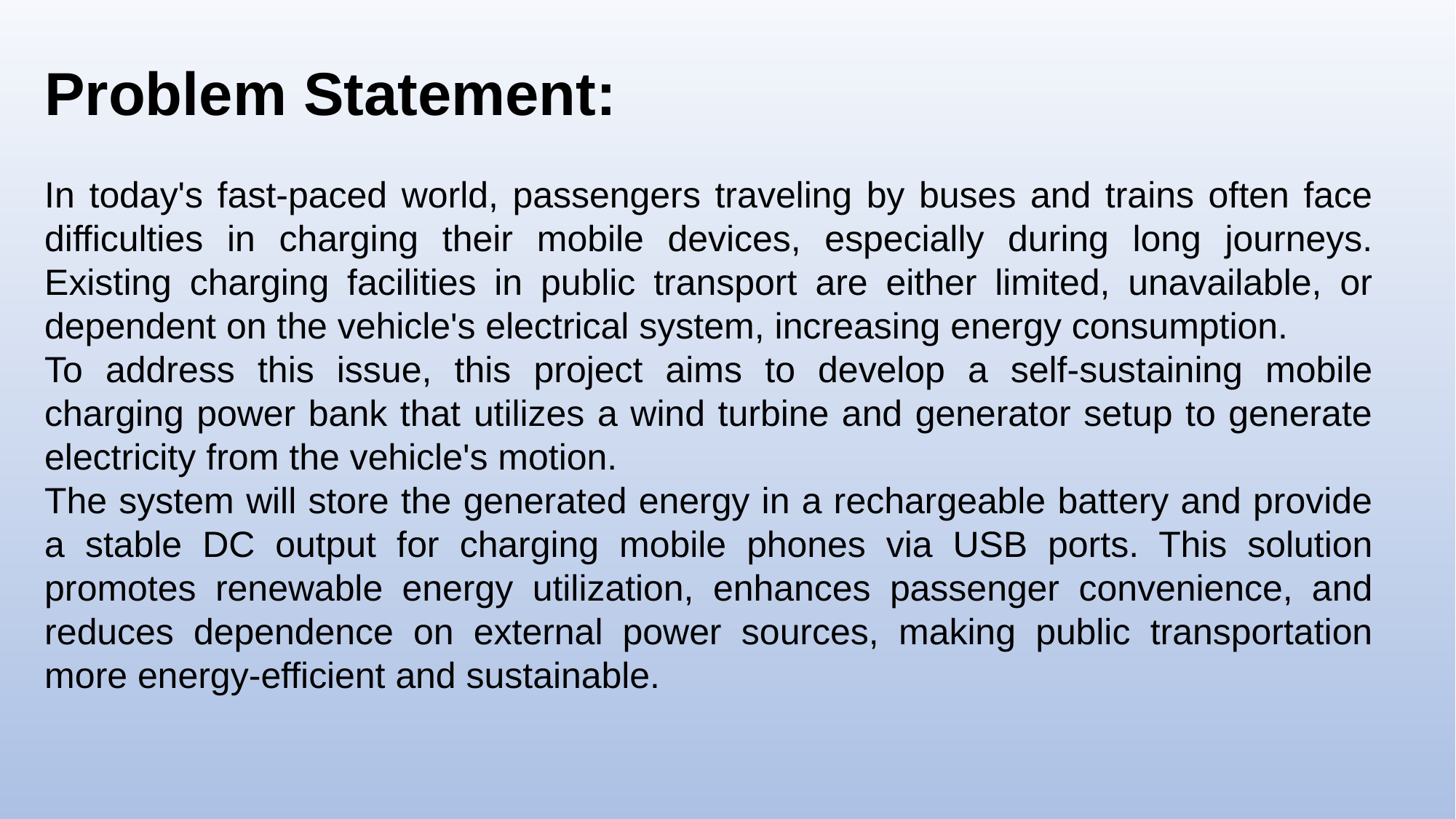

Problem Statement:

In today's fast-paced world, passengers traveling by buses and trains often face difficulties in charging their mobile devices, especially during long journeys. Existing charging facilities in public transport are either limited, unavailable, or dependent on the vehicle's electrical system, increasing energy consumption.
To address this issue, this project aims to develop a self-sustaining mobile charging power bank that utilizes a wind turbine and generator setup to generate electricity from the vehicle's motion.
The system will store the generated energy in a rechargeable battery and provide a stable DC output for charging mobile phones via USB ports. This solution promotes renewable energy utilization, enhances passenger convenience, and reduces dependence on external power sources, making public transportation more energy-efficient and sustainable.